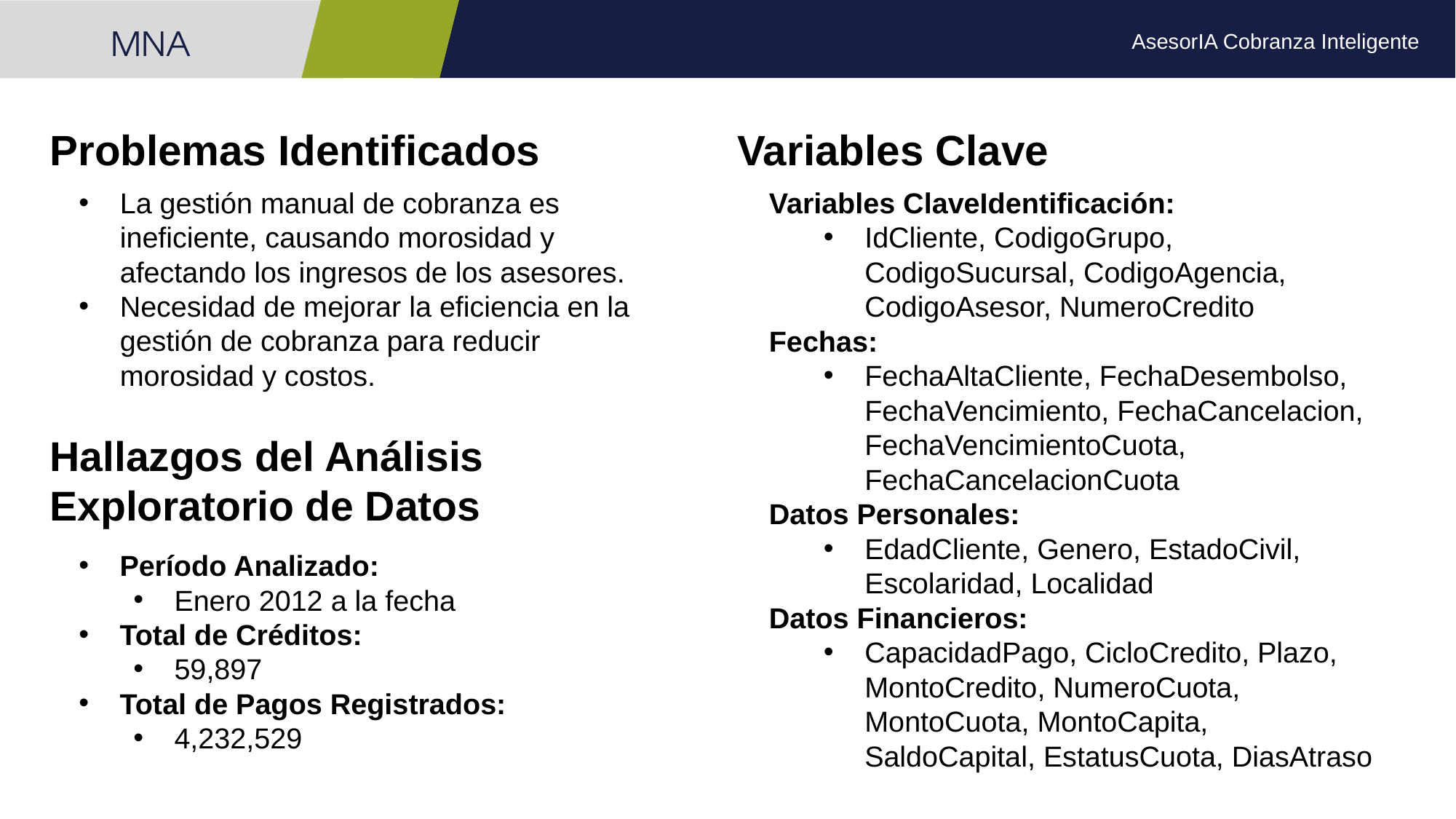

AsesorIA Cobranza Inteligente

MNA
# Problemas Identificados
Variables Clave
La gestión manual de cobranza es ineficiente, causando morosidad y afectando los ingresos de los asesores.
Necesidad de mejorar la eficiencia en la gestión de cobranza para reducir morosidad y costos.
Variables ClaveIdentificación:
IdCliente, CodigoGrupo, CodigoSucursal, CodigoAgencia, CodigoAsesor, NumeroCredito
Fechas:
FechaAltaCliente, FechaDesembolso, FechaVencimiento, FechaCancelacion, FechaVencimientoCuota, FechaCancelacionCuota
Datos Personales:
EdadCliente, Genero, EstadoCivil, Escolaridad, Localidad
Datos Financieros:
CapacidadPago, CicloCredito, Plazo, MontoCredito, NumeroCuota, MontoCuota, MontoCapita, SaldoCapital, EstatusCuota, DiasAtraso
Hallazgos del Análisis Exploratorio de Datos
Período Analizado:
Enero 2012 a la fecha
Total de Créditos:
59,897
Total de Pagos Registrados:
4,232,529